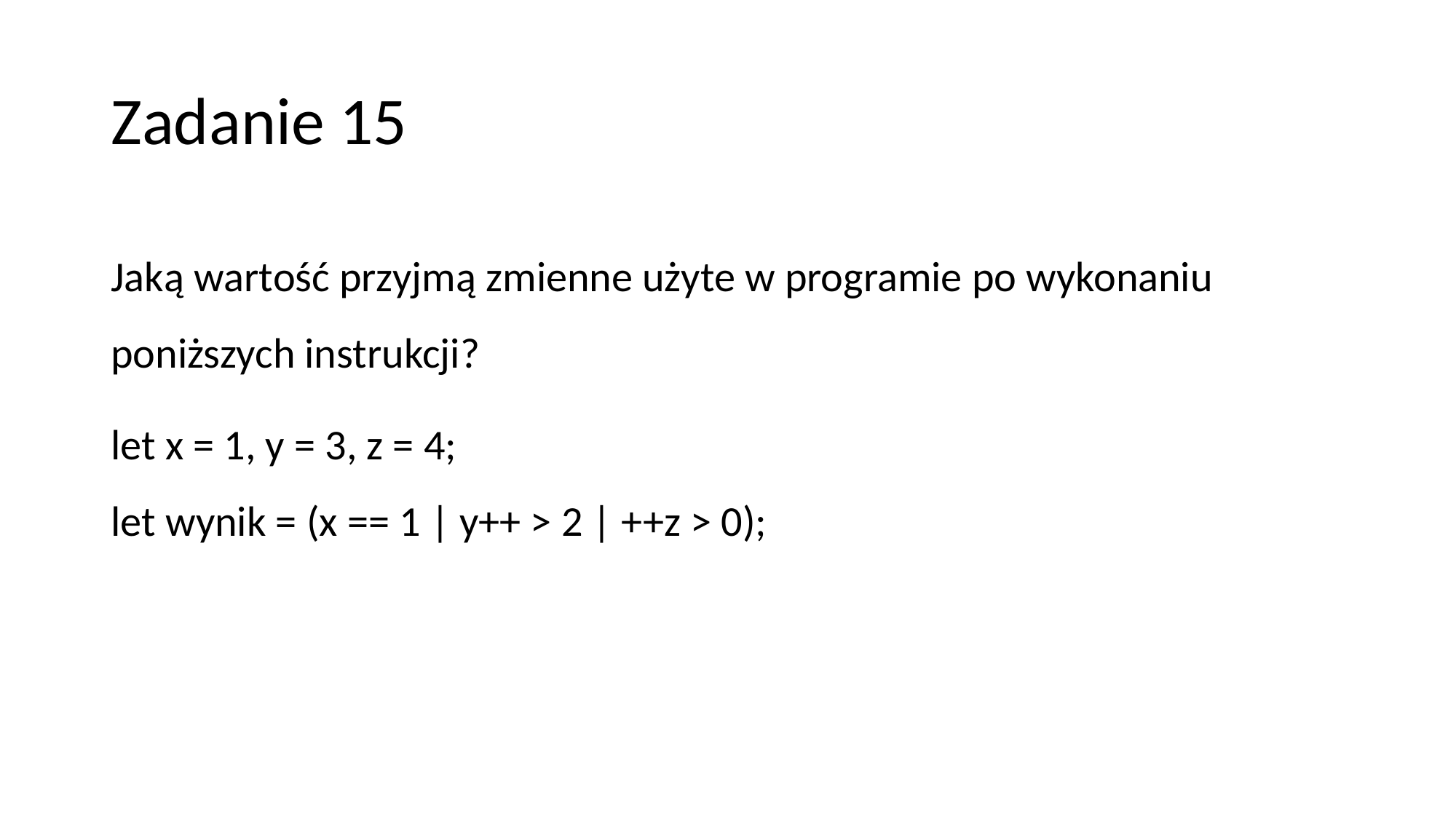

# Zadanie 15
Jaką wartość przyjmą zmienne użyte w programie po wykonaniu poniższych instrukcji?
let x = 1, y = 3, z = 4;
let wynik = (x == 1 | y++ > 2 | ++z > 0);